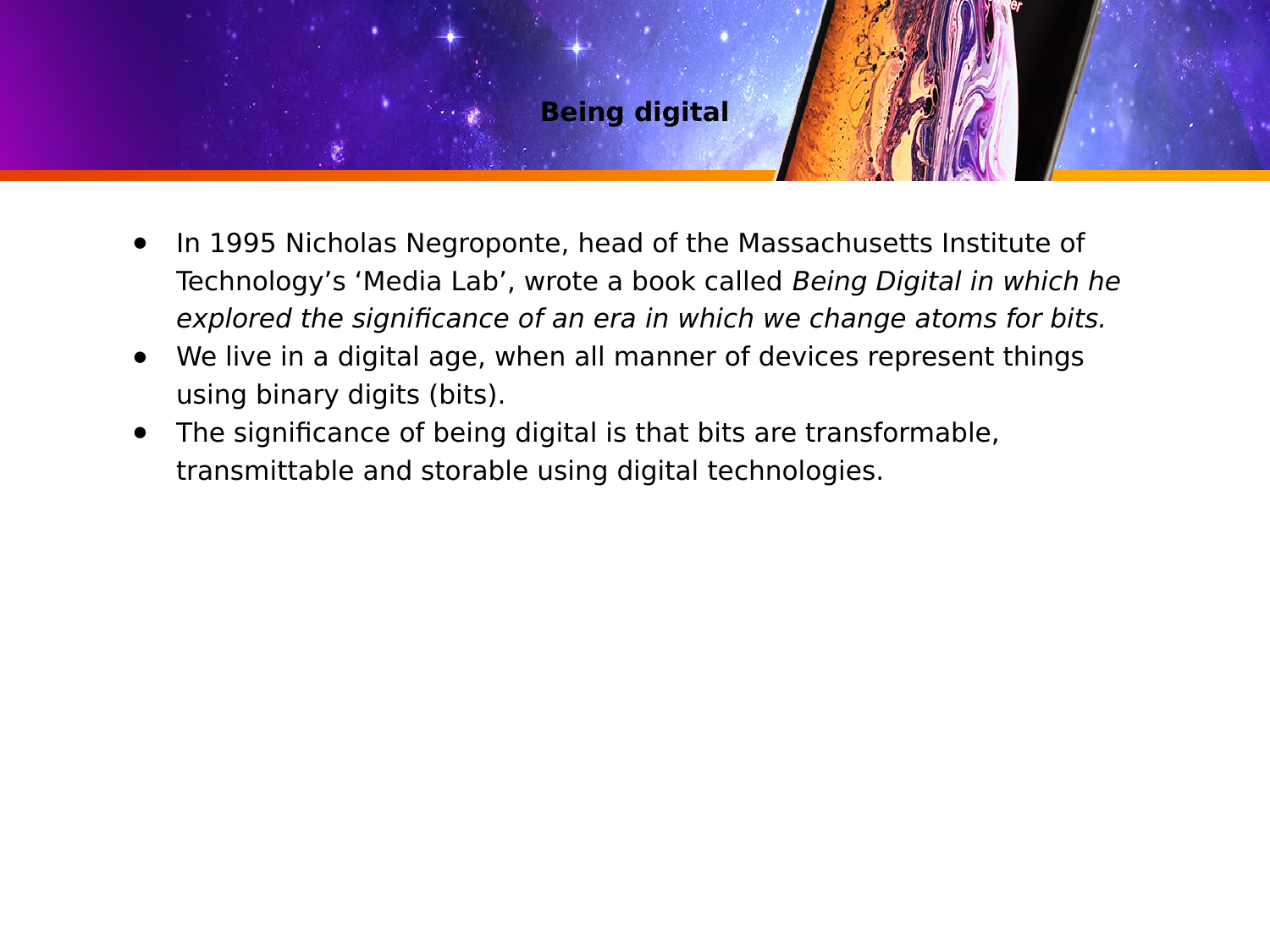

# Being digital
In 1995 Nicholas Negroponte, head of the Massachusetts Institute of Technology’s ‘Media Lab’, wrote a book called Being Digital in which he explored the significance of an era in which we change atoms for bits.
We live in a digital age, when all manner of devices represent things using binary digits (bits).
The significance of being digital is that bits are transformable, transmittable and storable using digital technologies.